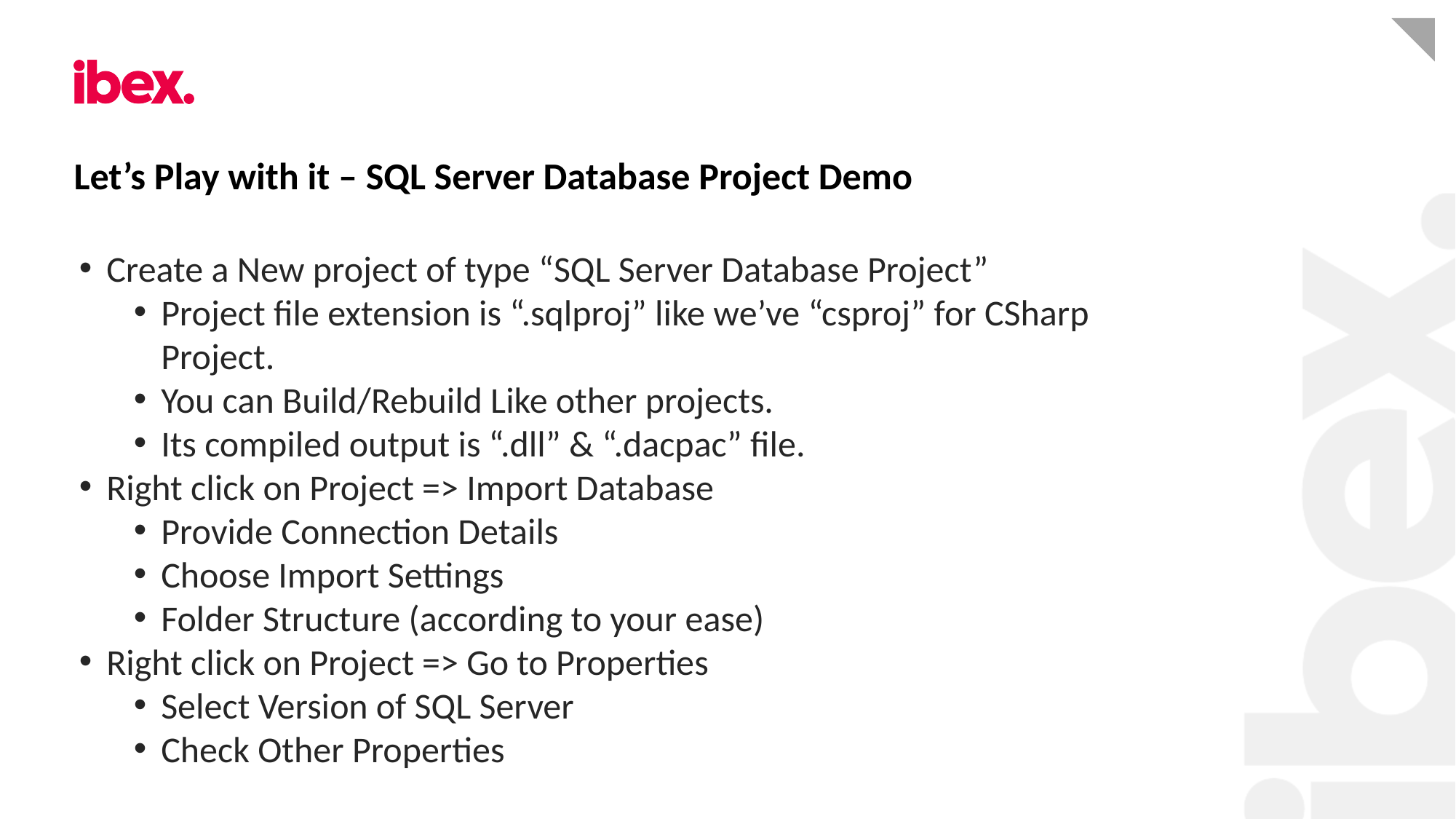

# Let’s Play with it – SQL Server Database Project Demo
Create a New project of type “SQL Server Database Project”
Project file extension is “.sqlproj” like we’ve “csproj” for CSharp Project.
You can Build/Rebuild Like other projects.
Its compiled output is “.dll” & “.dacpac” file.
Right click on Project => Import Database
Provide Connection Details
Choose Import Settings
Folder Structure (according to your ease)
Right click on Project => Go to Properties
Select Version of SQL Server
Check Other Properties